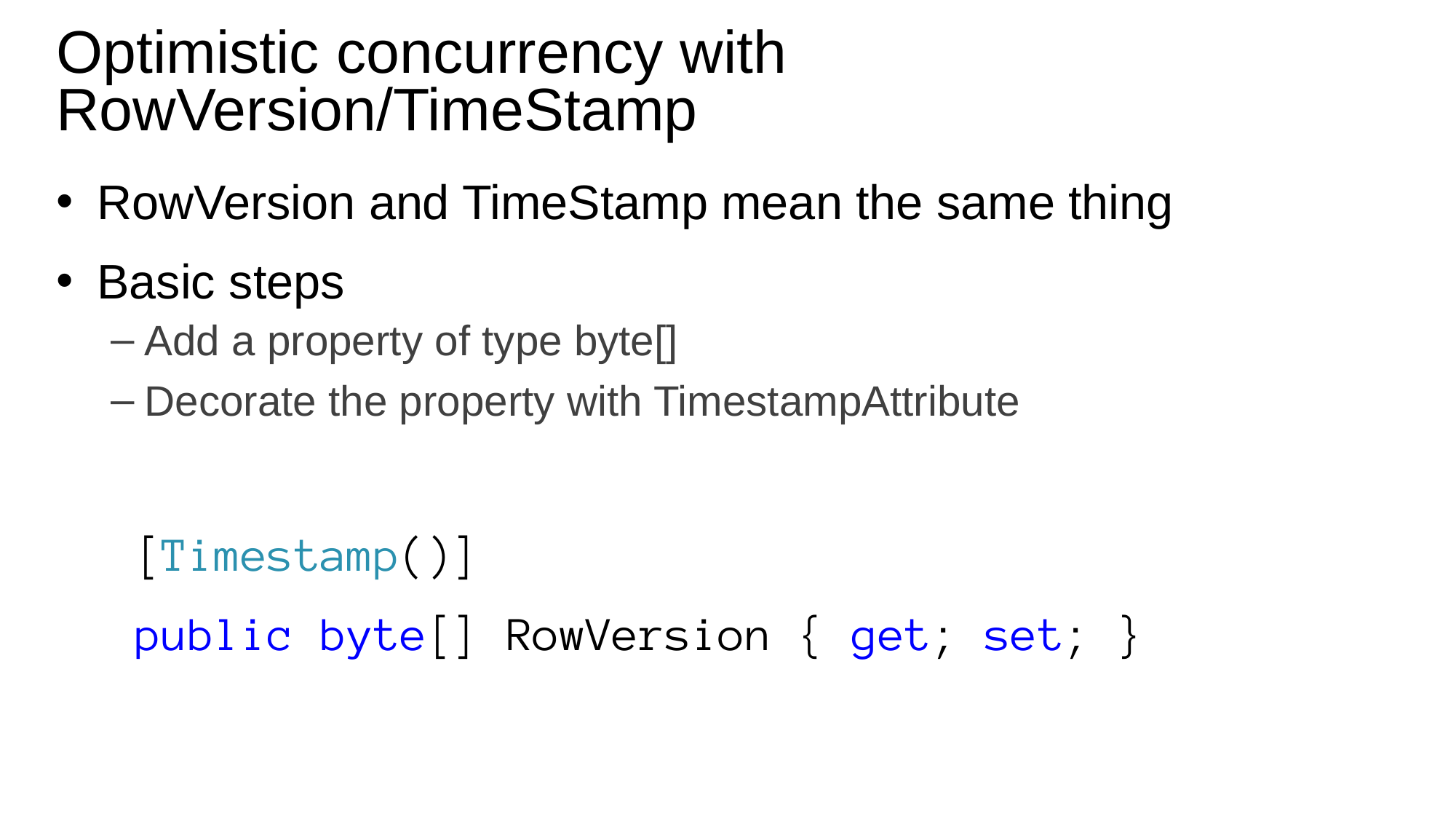

# Optimistic concurrency with RowVersion/TimeStamp
RowVersion and TimeStamp mean the same thing
Basic steps
Add a property of type byte[]
Decorate the property with TimestampAttribute

   [Timestamp()]
   public byte[] RowVersion { get; set; }